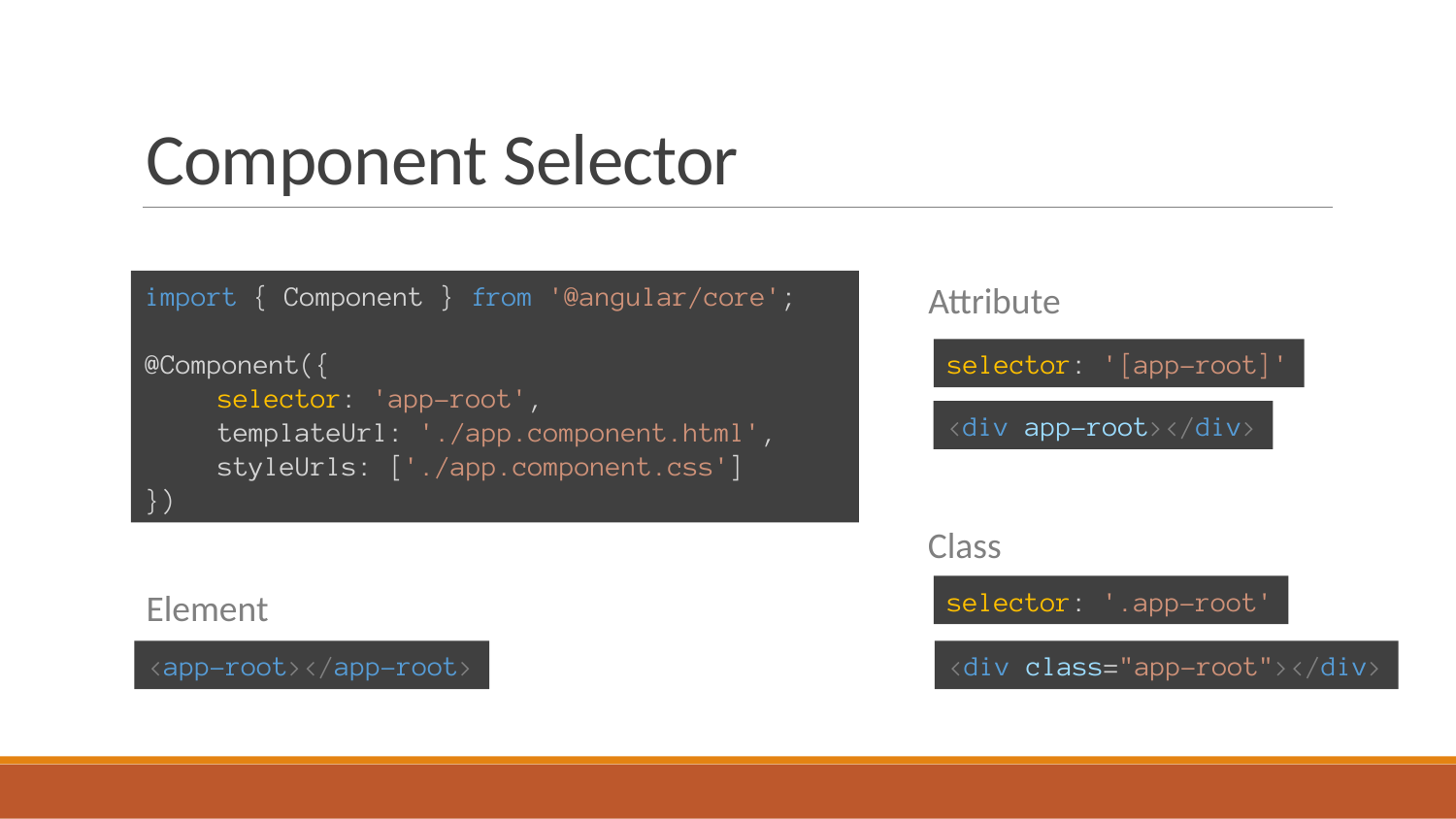

# Component Selector
import { Component } from '@angular/core';
@Component({
selector: 'app-root',
templateUrl: './app.component.html',
styleUrls: ['./app.component.css']
})
Attribute
selector: '[app-root]'
<div app-root></div>
Class
selector: '.app-root'
Element
<app-root></app-root>
<div class="app-root"></div>